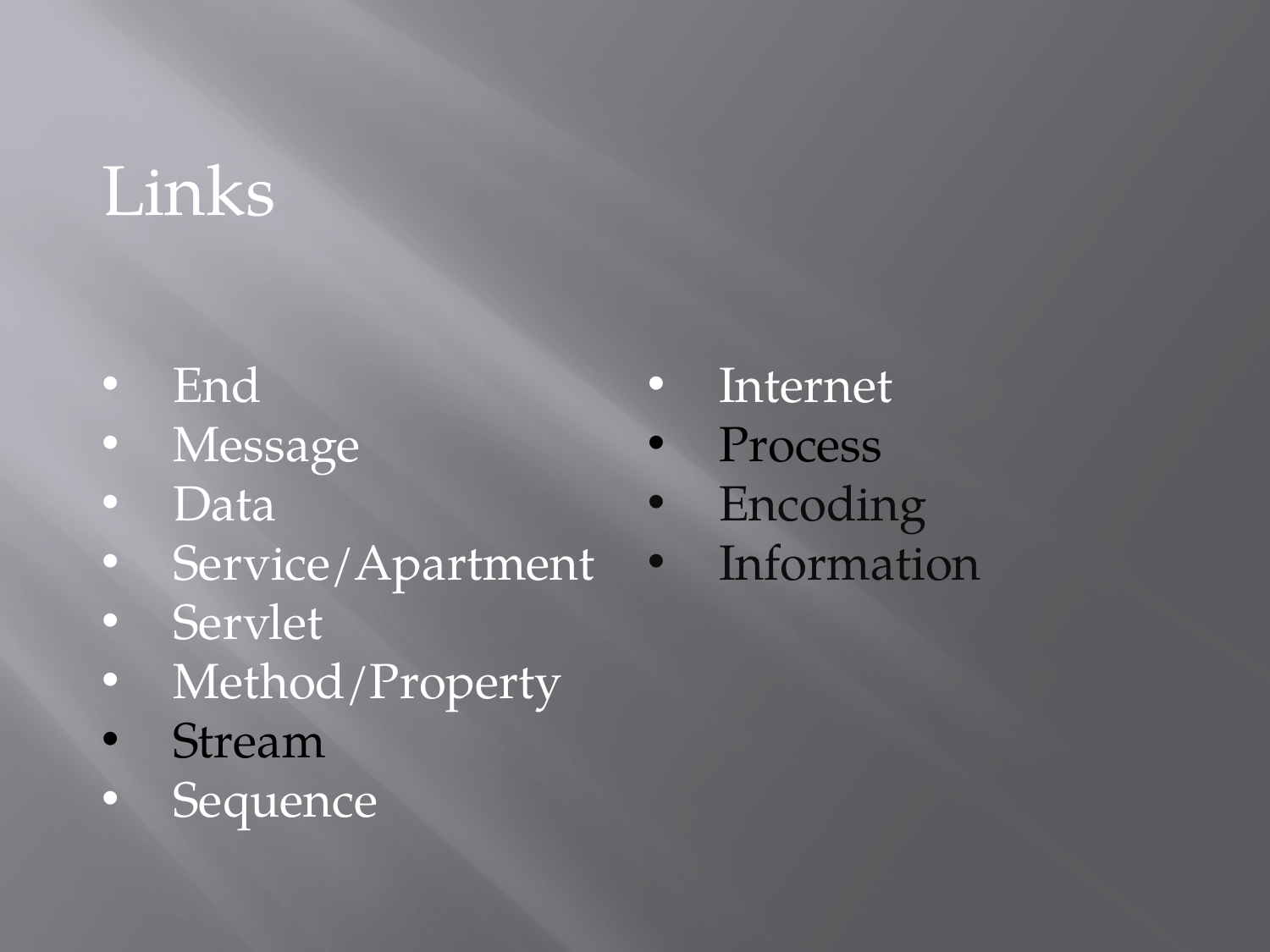

Links
End
Message
Data
Service/Apartment
Servlet
Method/Property
Stream
Sequence
Internet
Process
Encoding
Information